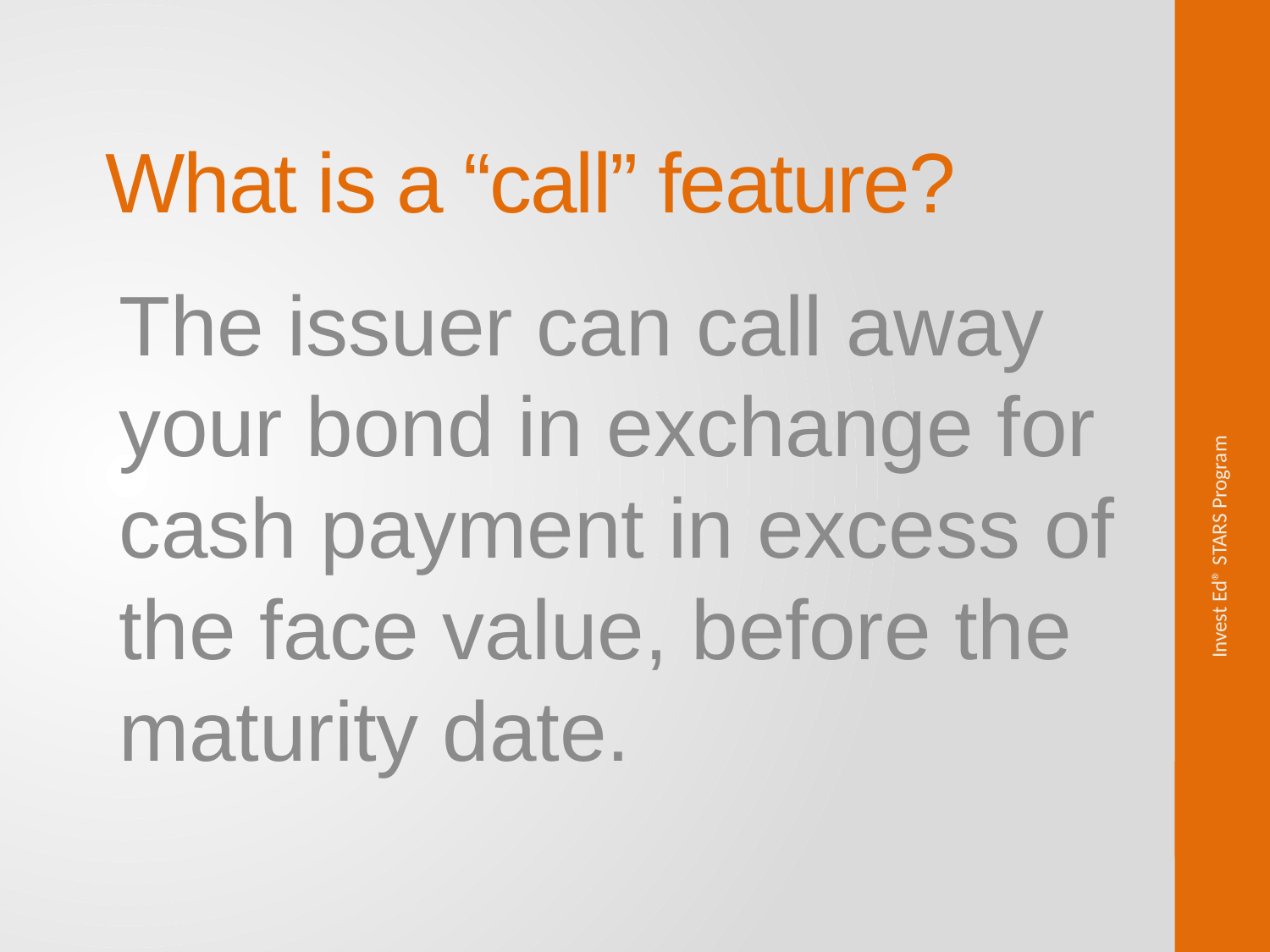

# What is a “call” feature?
The issuer can call away your bond in exchange for cash payment in excess of the face value, before the maturity date.
Invest Ed® STARS Program